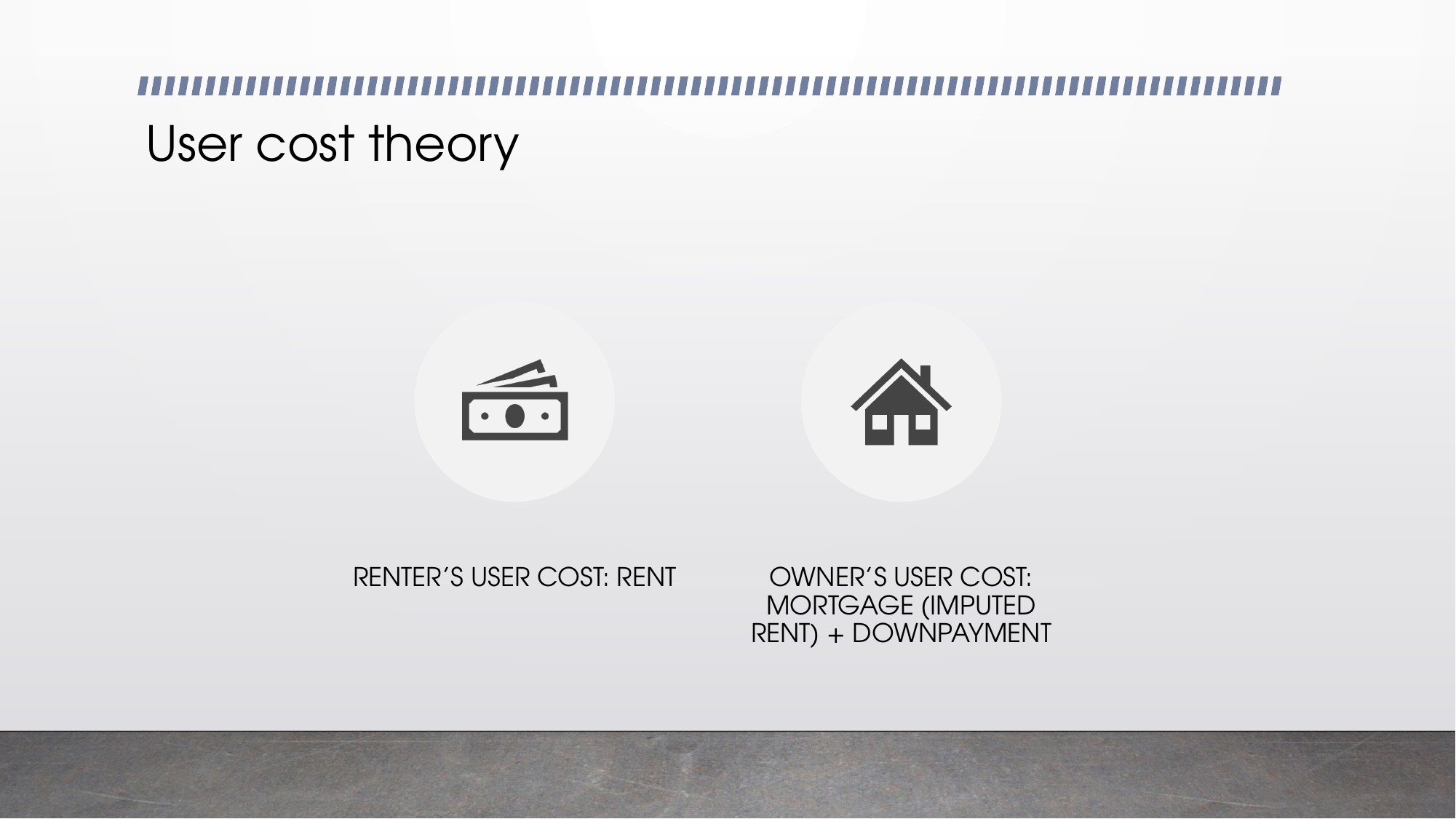

# User cost theory
Renter’s user cost: Rent
Owner’s user cost: mortgage (Imputed rent) + downpayment